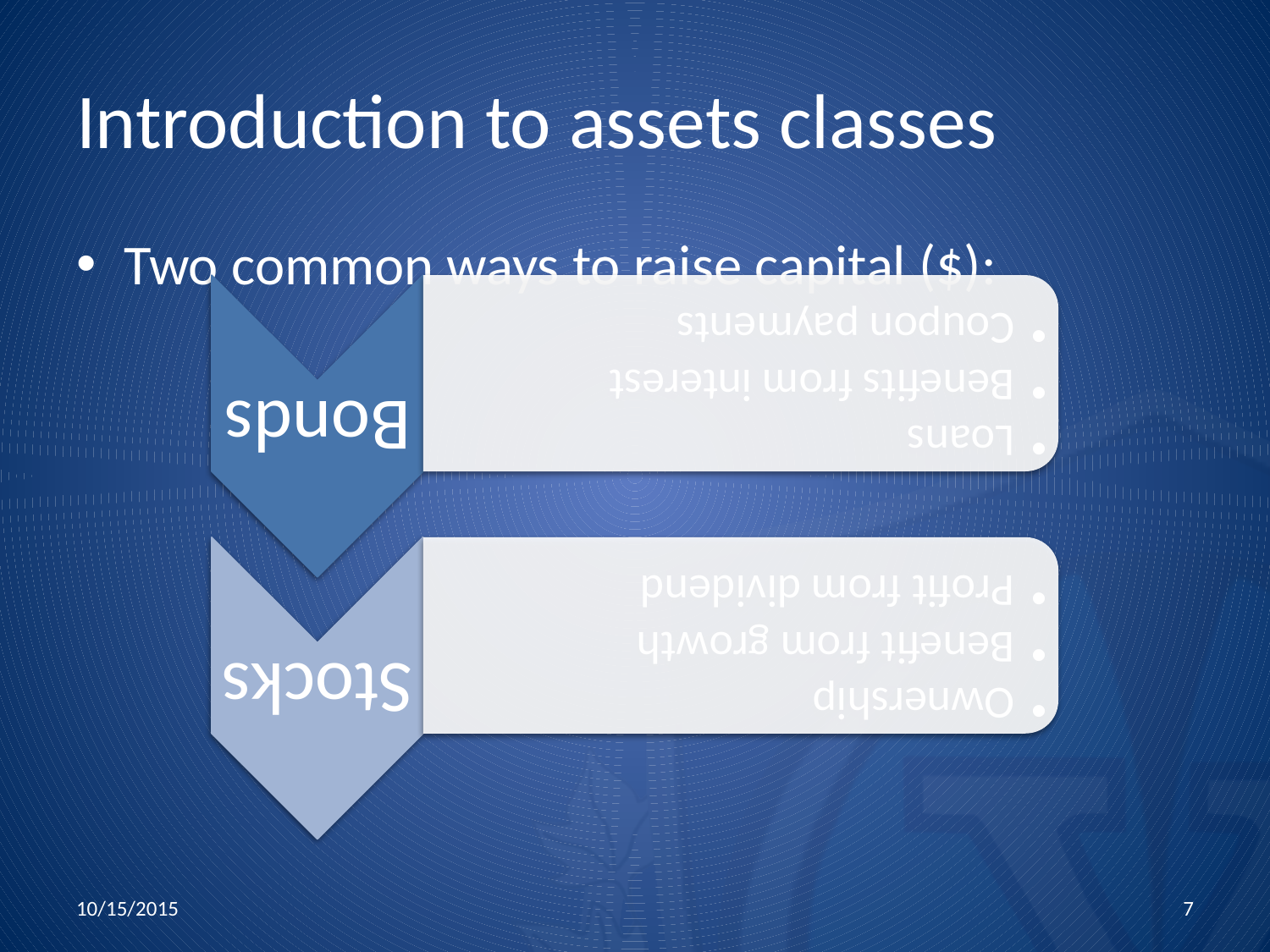

# Introduction to assets classes
Two common ways to raise capital ($):

Bonds
Loans
Benefits from interest
Coupon payments
Stocks
Ownership
Benefit from growth
Profit from dividend
10/15/2015
7